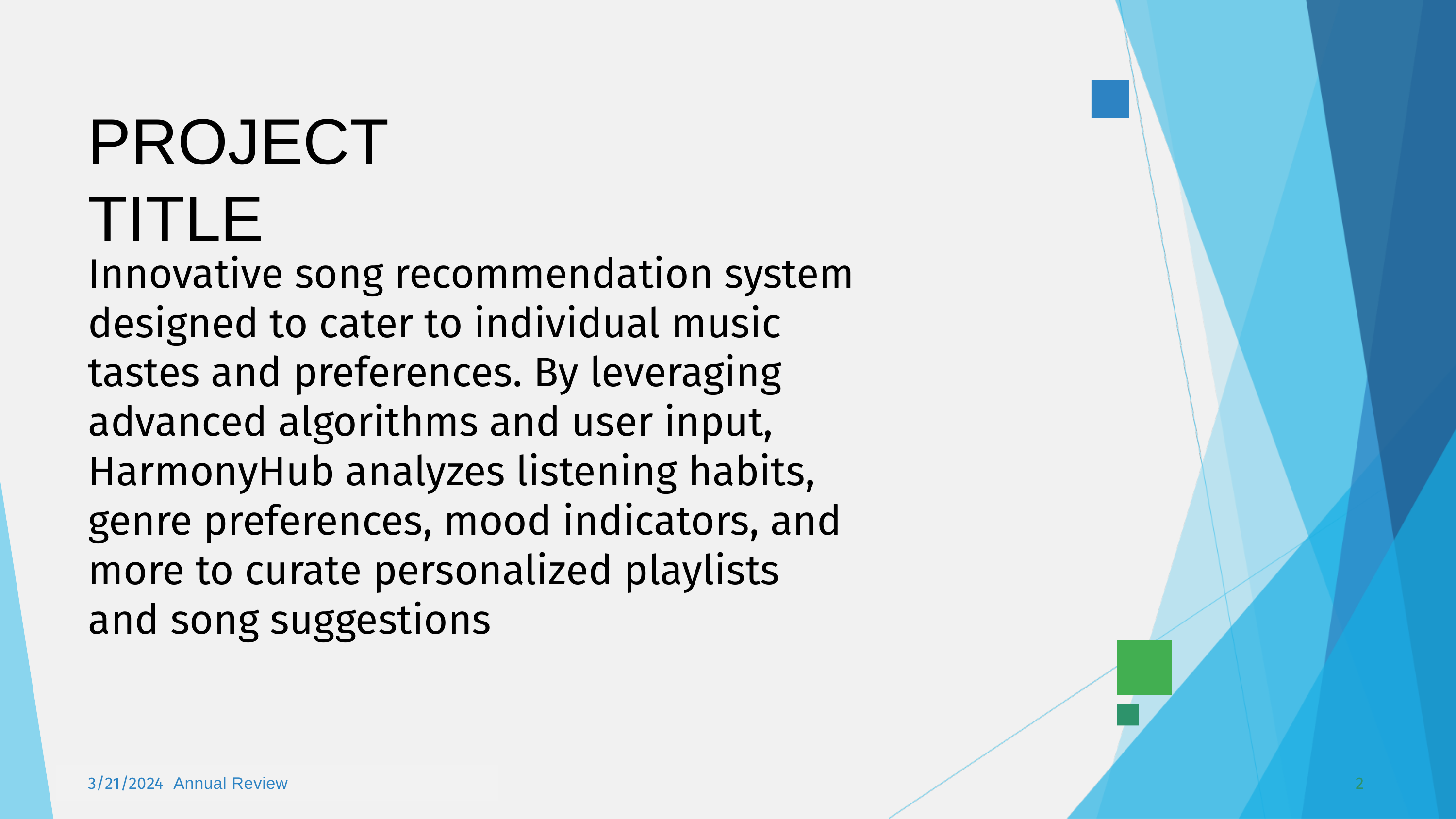

PROJECT TITLE
Innovative song recommendation system designed to cater to individual music tastes and preferences. By leveraging advanced algorithms and user input, HarmonyHub analyzes listening habits, genre preferences, mood indicators, and more to curate personalized playlists and song suggestions

3/21/2024  Annual Review
2